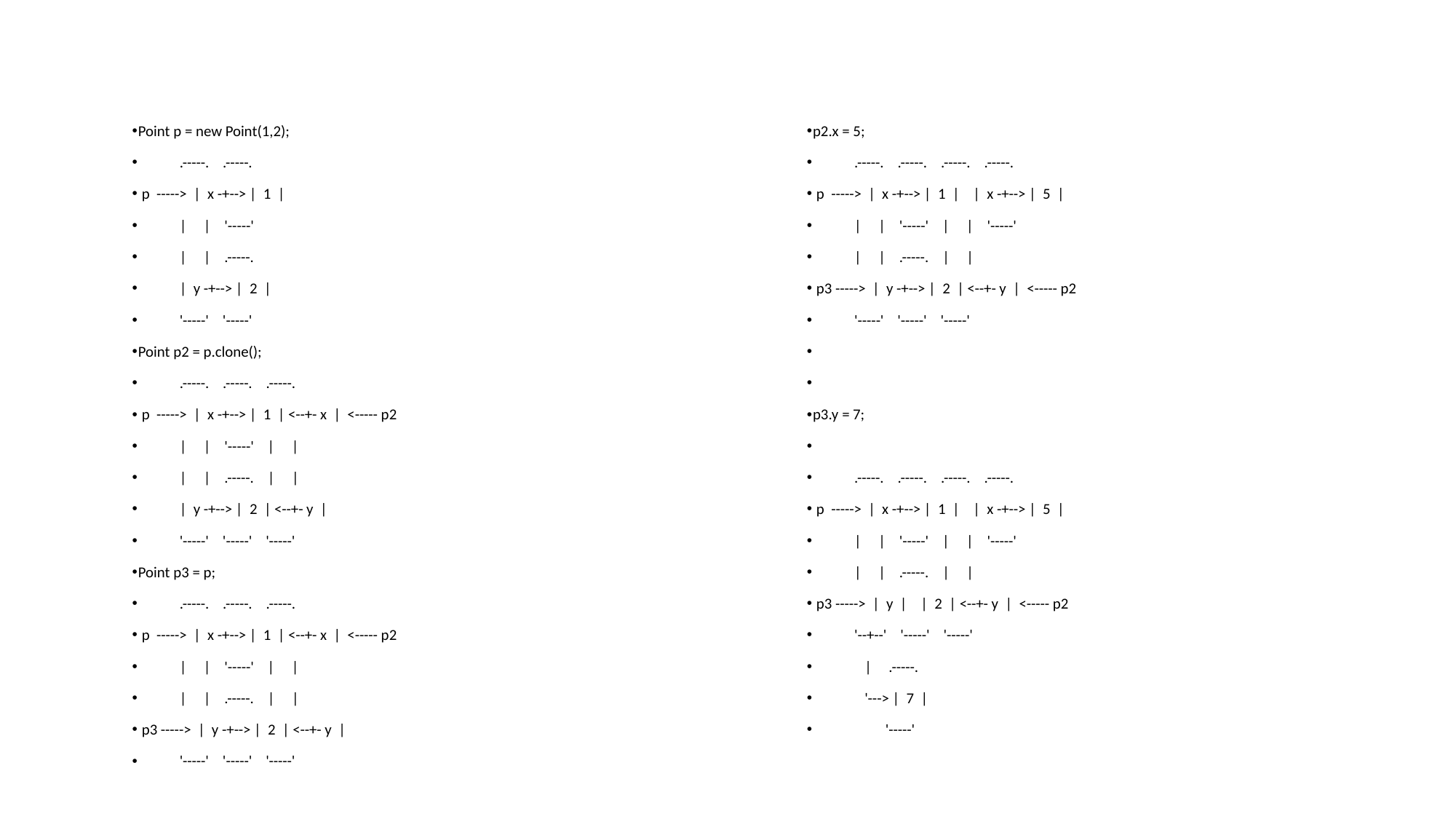

Point p = new Point(1,2);
            .-----.    .-----.
 p  ----->  |  x -+--> |  1  |
            |     |    '-----'
            |     |    .-----.
            |  y -+--> |  2  |
            '-----'    '-----'
Point p2 = p.clone();
            .-----.    .-----.    .-----.
 p  ----->  |  x -+--> |  1  | <--+- x  |  <----- p2
            |     |    '-----'    |     |
            |     |    .-----.    |     |
            |  y -+--> |  2  | <--+- y  |
            '-----'    '-----'    '-----'
Point p3 = p;
            .-----.    .-----.    .-----.
 p  ----->  |  x -+--> |  1  | <--+- x  |  <----- p2
            |     |    '-----'    |     |
            |     |    .-----.    |     |
 p3 ----->  |  y -+--> |  2  | <--+- y  |
            '-----'    '-----'    '-----'

p2.x = 5;
            .-----.    .-----.    .-----.    .-----.
 p  ----->  |  x -+--> |  1  |    |  x -+--> |  5  |
            |     |    '-----'    |     |    '-----'
            |     |    .-----.    |     |
 p3 ----->  |  y -+--> |  2  | <--+- y  |  <----- p2
            '-----'    '-----'    '-----'

p3.y = 7;

            .-----.    .-----.    .-----.    .-----.
 p  ----->  |  x -+--> |  1  |    |  x -+--> |  5  |
            |     |    '-----'    |     |    '-----'
            |     |    .-----.    |     |
 p3 ----->  |  y  |    |  2  | <--+- y  |  <----- p2
            '--+--'    '-----'    '-----'
               |     .-----.
               '---> |  7  |
                     '-----'